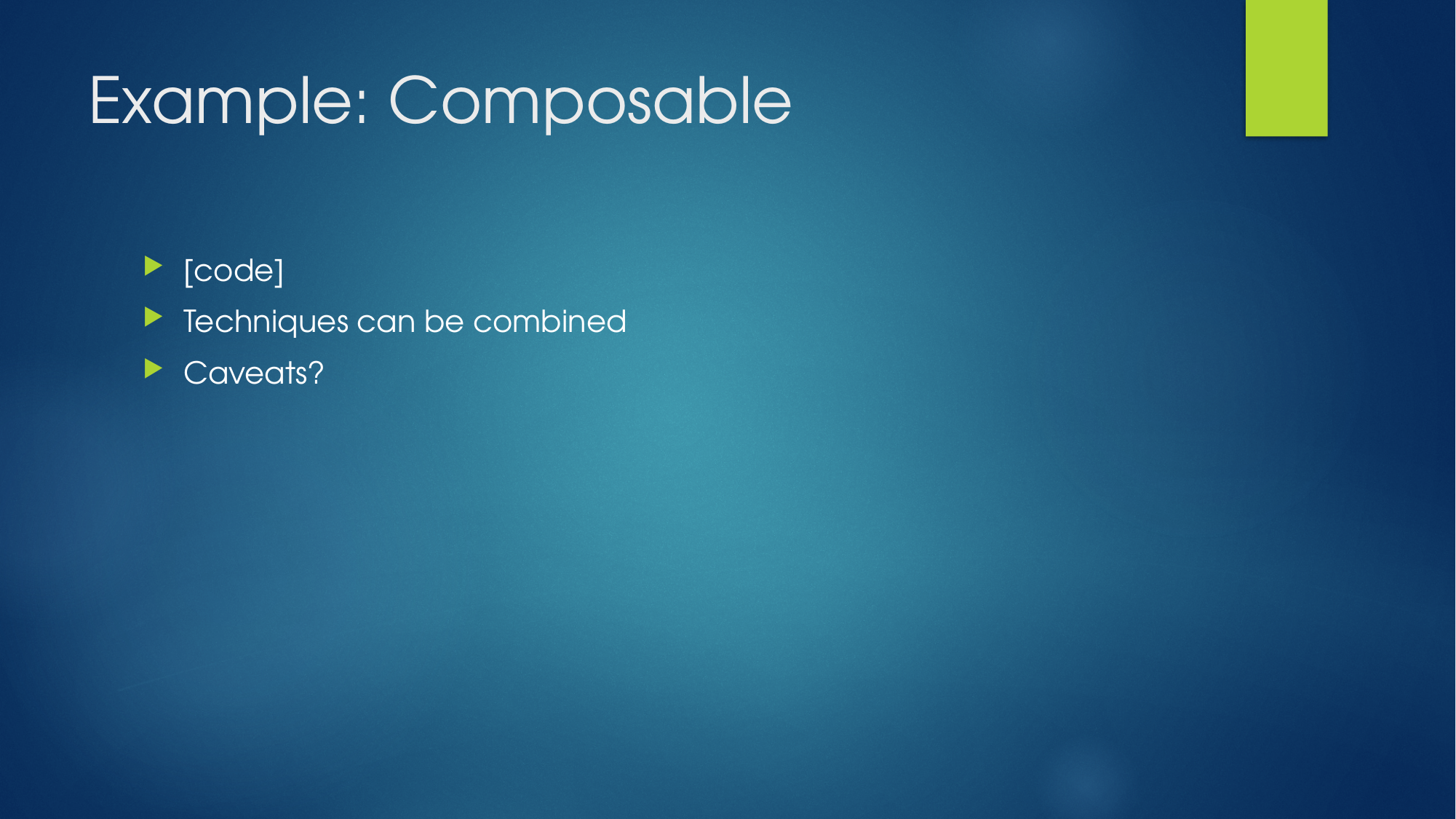

# Example: Composable
[code]
Techniques can be combined
Caveats?